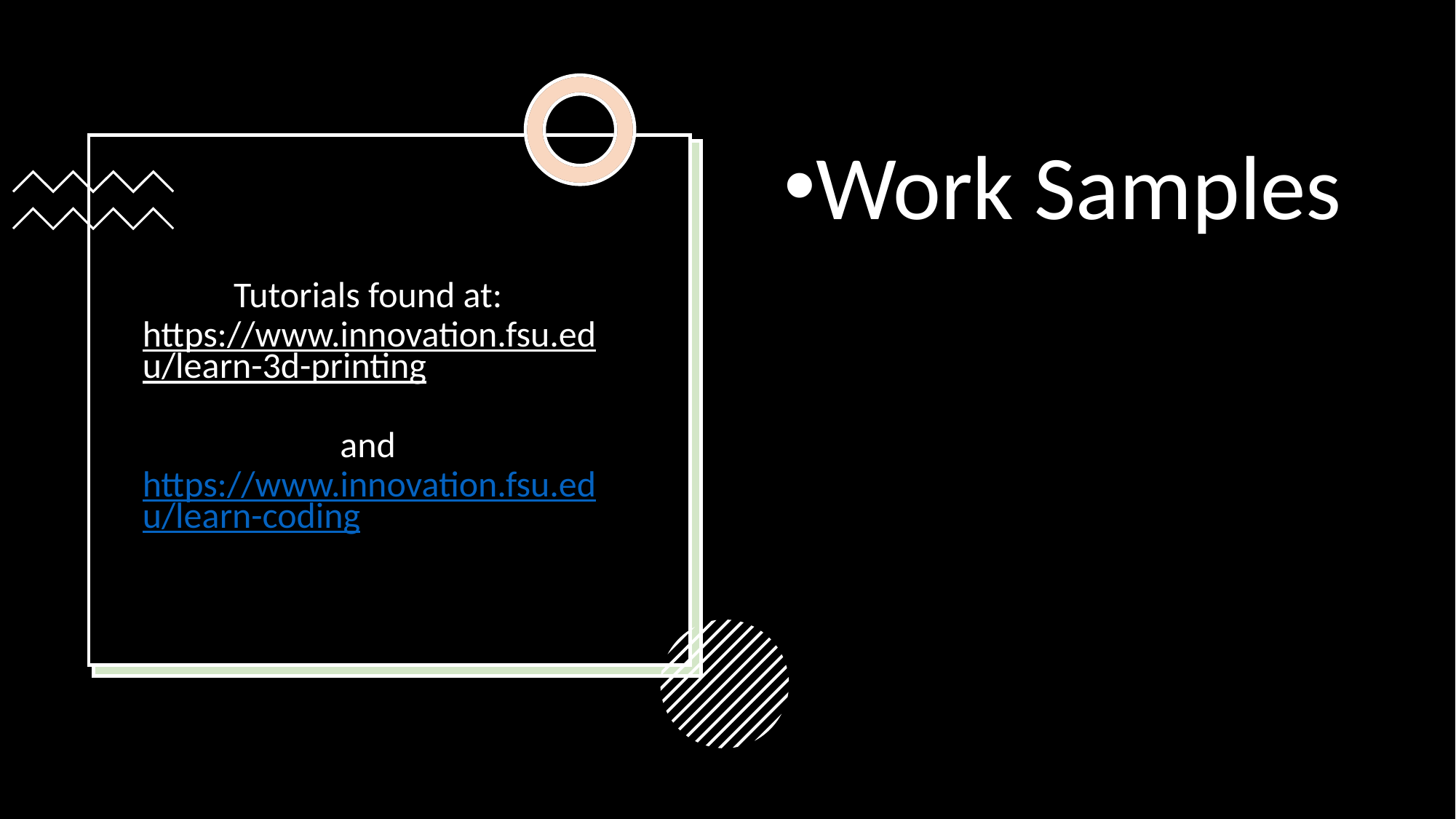

Work Samples

# Tutorials found at: https://www.innovation.fsu.edu/learn-3d-printing and https://www.innovation.fsu.edu/learn-coding